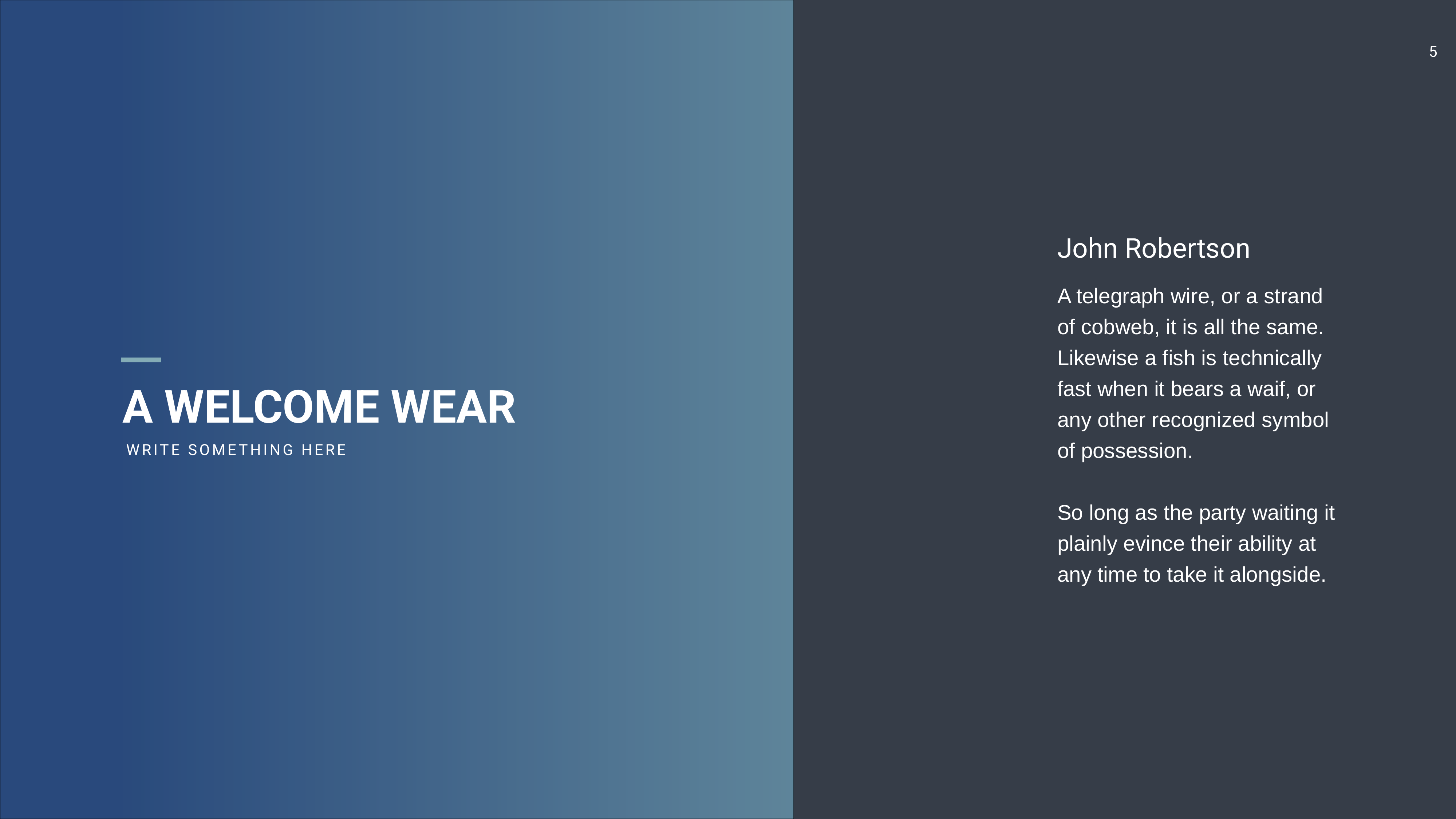

John Robertson
A telegraph wire, or a strand of cobweb, it is all the same. Likewise a fish is technically fast when it bears a waif, or any other recognized symbol of possession.

So long as the party waiting it plainly evince their ability at any time to take it alongside.

A WELCOME WEAR
WRITE SOMETHING HERE